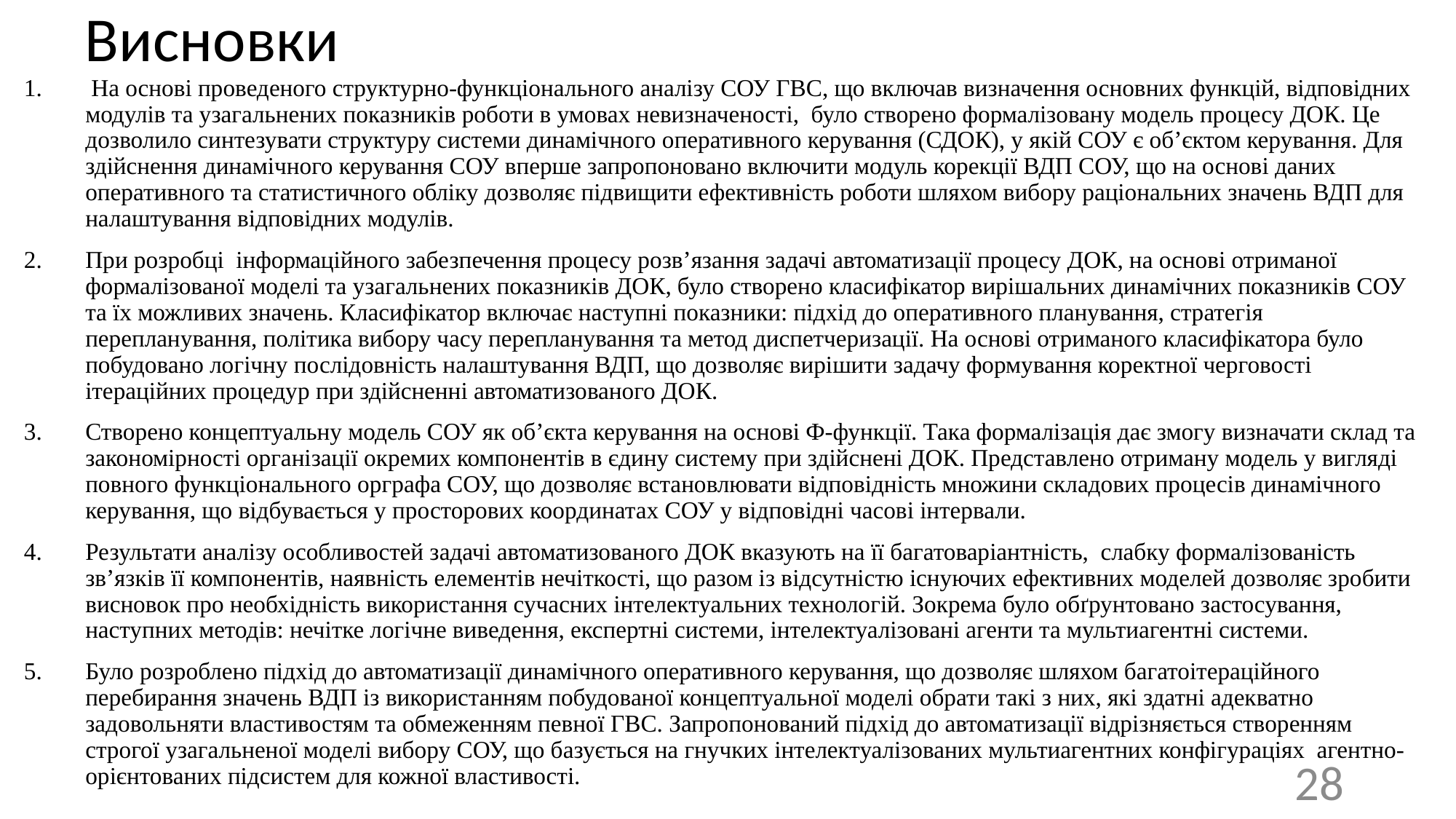

# Висновки
 На основі проведеного структурно-функціонального аналізу СОУ ГВС, що включав визначення основних функцій, відповідних модулів та узагальнених показників роботи в умовах невизначеності,  було створено формалізовану модель процесу ДОК. Це дозволило синтезувати структуру системи динамічного оперативного керування (СДОК), у якій СОУ є об’єктом керування. Для здійснення динамічного керування СОУ вперше запропоновано включити модуль корекції ВДП СОУ, що на основі даних оперативного та статистичного обліку дозволяє підвищити ефективність роботи шляхом вибору раціональних значень ВДП для налаштування відповідних модулів.
При розробці  інформаційного забезпечення процесу розв’язання задачі автоматизації процесу ДОК, на основі отриманої формалізованої моделі та узагальнених показників ДОК, було створено класифікатор вирішальних динамічних показників СОУ та їх можливих значень. Класифікатор включає наступні показники: підхід до оперативного планування, стратегія перепланування, політика вибору часу перепланування та метод диспетчеризації. На основі отриманого класифікатора було побудовано логічну послідовність налаштування ВДП, що дозволяє вирішити задачу формування коректної черговості ітераційних процедур при здійсненні автоматизованого ДОК.
Створено концептуальну модель СОУ як об’єкта керування на основі Ф-функції. Така формалізація дає змогу визначати склад та закономірності організації окремих компонентів в єдину систему при здійснені ДОК. Представлено отриману модель у вигляді повного функціонального орграфа СОУ, що дозволяє встановлювати відповідність множини складових процесів динамічного керування, що відбувається у просторових координатах СОУ у відповідні часові інтервали.
Результати аналізу особливостей задачі автоматизованого ДОК вказують на її багатоваріантність,  слабку формалізованість зв’язків її компонентів, наявність елементів нечіткості, що разом із відсутністю існуючих ефективних моделей дозволяє зробити висновок про необхідність використання сучасних інтелектуальних технологій. Зокрема було обґрунтовано застосування, наступних методів: нечітке логічне виведення, експертні системи, інтелектуалізовані агенти та мультиагентні системи.
Було розроблено підхід до автоматизації динамічного оперативного керування, що дозволяє шляхом багатоітераційного перебирання значень ВДП із використанням побудованої концептуальної моделі обрати такі з них, які здатні адекватно задовольняти властивостям та обмеженням певної ГВС. Запропонований підхід до автоматизації відрізняється створенням строгої узагальненої моделі вибору СОУ, що базується на гнучких інтелектуалізованих мультиагентних конфігураціях  агентно-орієнтованих підсистем для кожної властивості.
28